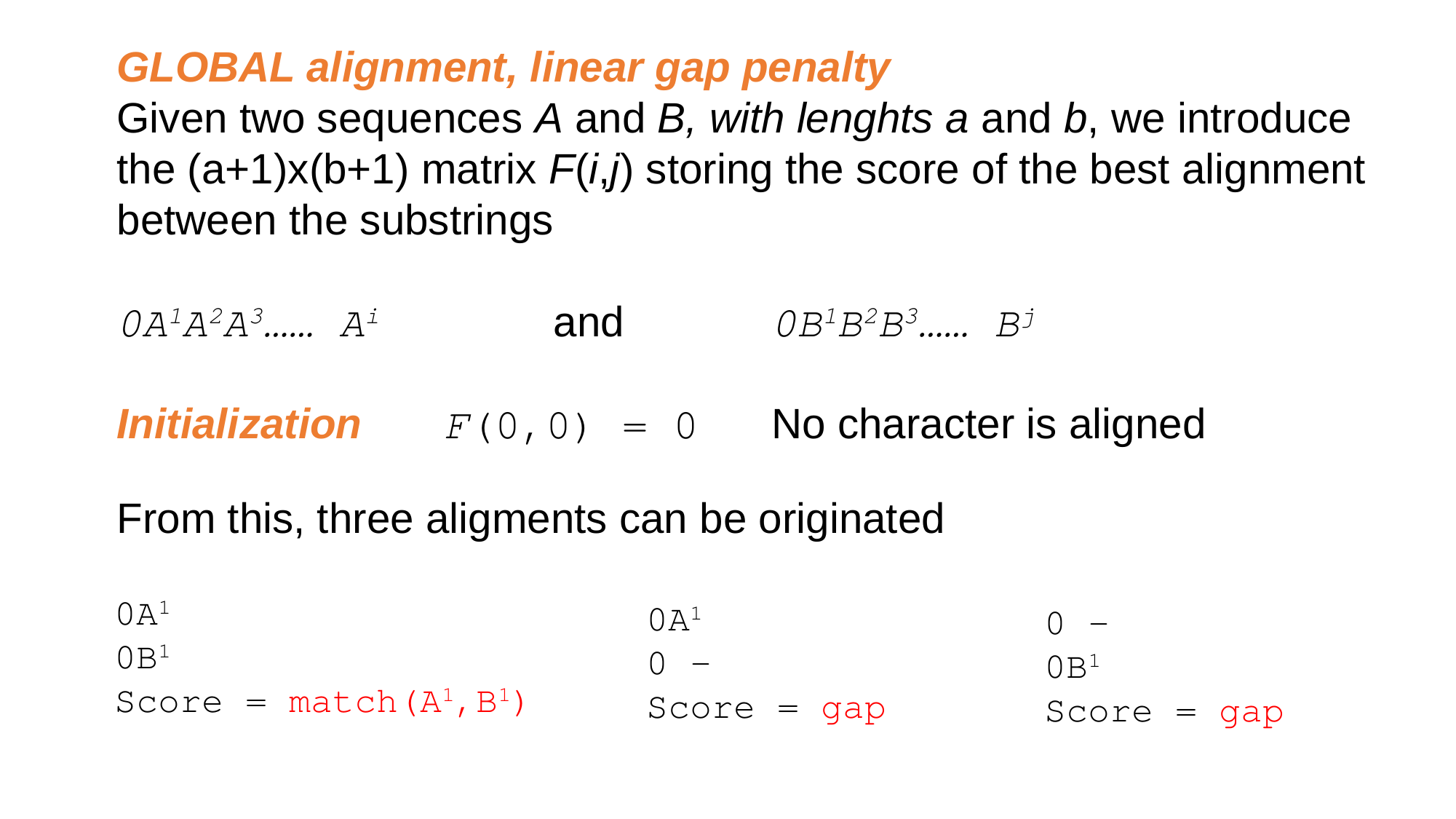

GLOBAL alignment, linear gap penalty
Given two sequences A and B, with lenghts a and b, we introduce the (a+1)x(b+1) matrix F(i,j) storing the score of the best alignment between the substrings

0A1A2A3…… Ai    	and  	0B1B2B3…… Bj

Initialization	F(0,0) = 0 	No character is aligned

From this, three aligments can be originated
0A1
0B1
Score = match(A1,B1)
0A1
0 –
Score = gap
0 -
0B1
Score = gap